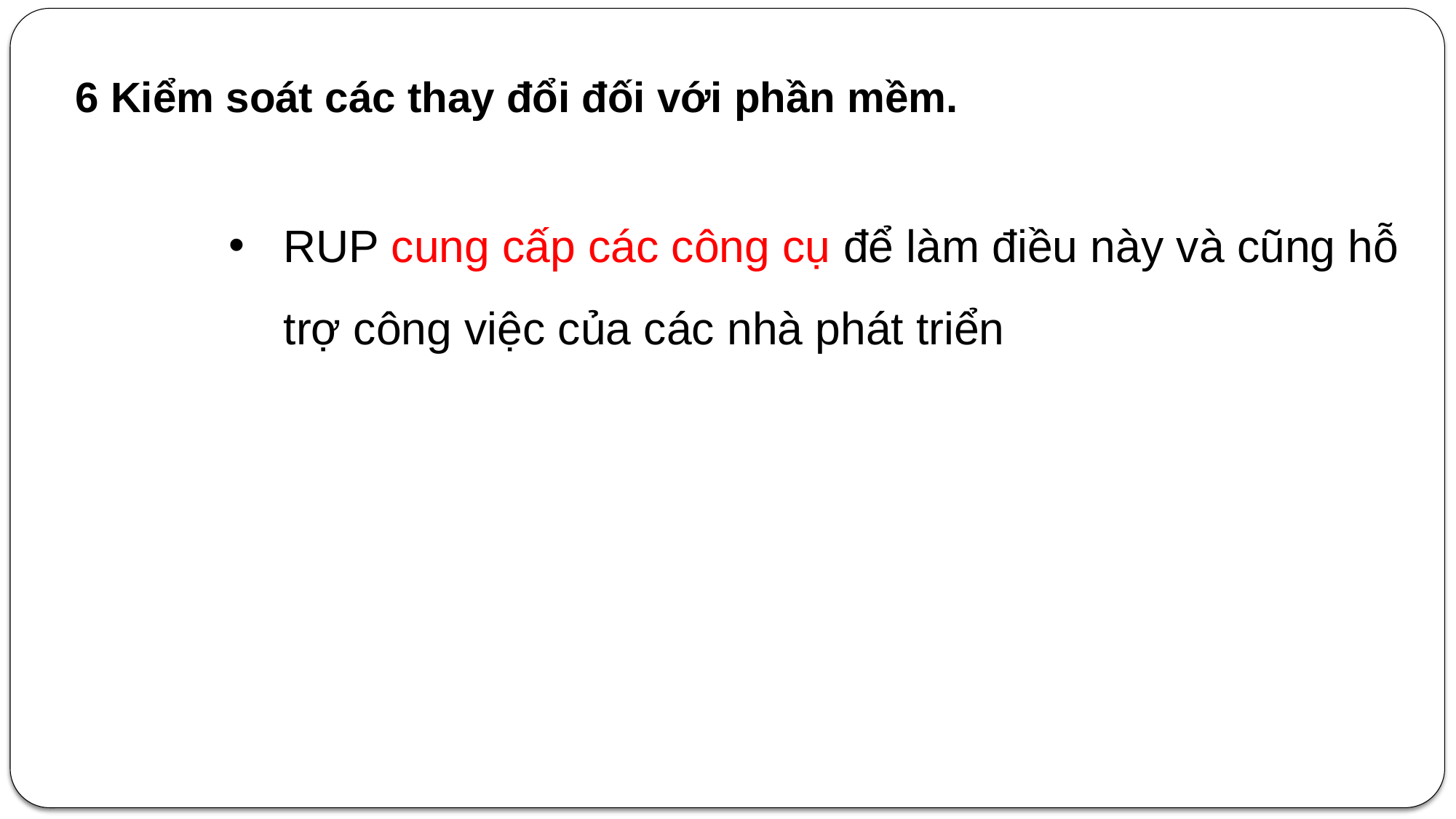

6 Kiểm soát các thay đổi đối với phần mềm.
RUP cung cấp các công cụ để làm điều này và cũng hỗ trợ công việc của các nhà phát triển